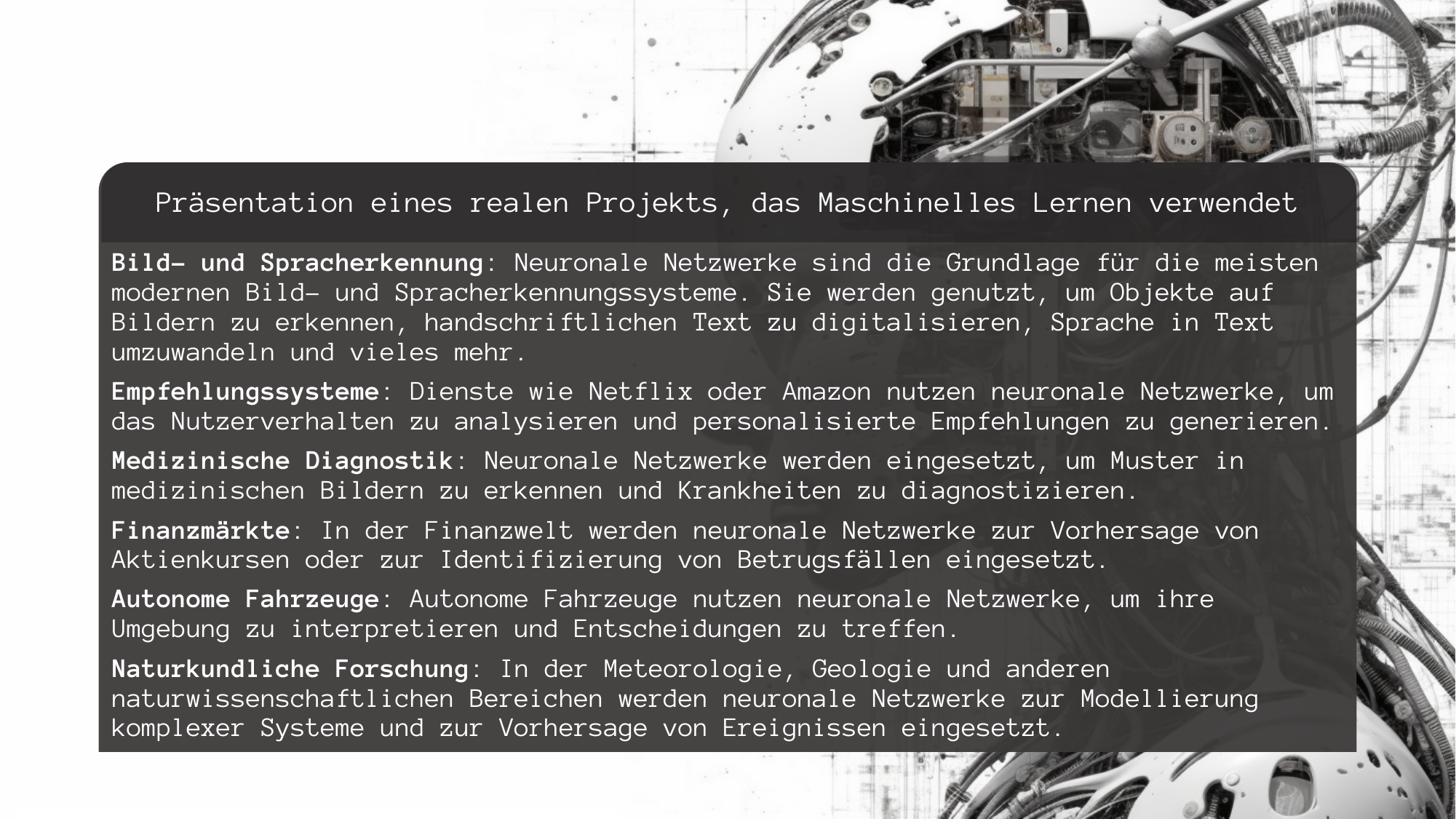

# Präsentation eines realen Projekts, das Maschinelles Lernen verwendet

Bild- und Spracherkennung: Neuronale Netzwerke sind die Grundlage für die meisten modernen Bild- und Spracherkennungssysteme. Sie werden genutzt, um Objekte auf Bildern zu erkennen, handschriftlichen Text zu digitalisieren, Sprache in Text umzuwandeln und vieles mehr.
Empfehlungssysteme: Dienste wie Netflix oder Amazon nutzen neuronale Netzwerke, um das Nutzerverhalten zu analysieren und personalisierte Empfehlungen zu generieren.
Medizinische Diagnostik: Neuronale Netzwerke werden eingesetzt, um Muster in medizinischen Bildern zu erkennen und Krankheiten zu diagnostizieren.
Finanzmärkte: In der Finanzwelt werden neuronale Netzwerke zur Vorhersage von Aktienkursen oder zur Identifizierung von Betrugsfällen eingesetzt.
Autonome Fahrzeuge: Autonome Fahrzeuge nutzen neuronale Netzwerke, um ihre Umgebung zu interpretieren und Entscheidungen zu treffen.
Naturkundliche Forschung: In der Meteorologie, Geologie und anderen naturwissenschaftlichen Bereichen werden neuronale Netzwerke zur Modellierung komplexer Systeme und zur Vorhersage von Ereignissen eingesetzt.